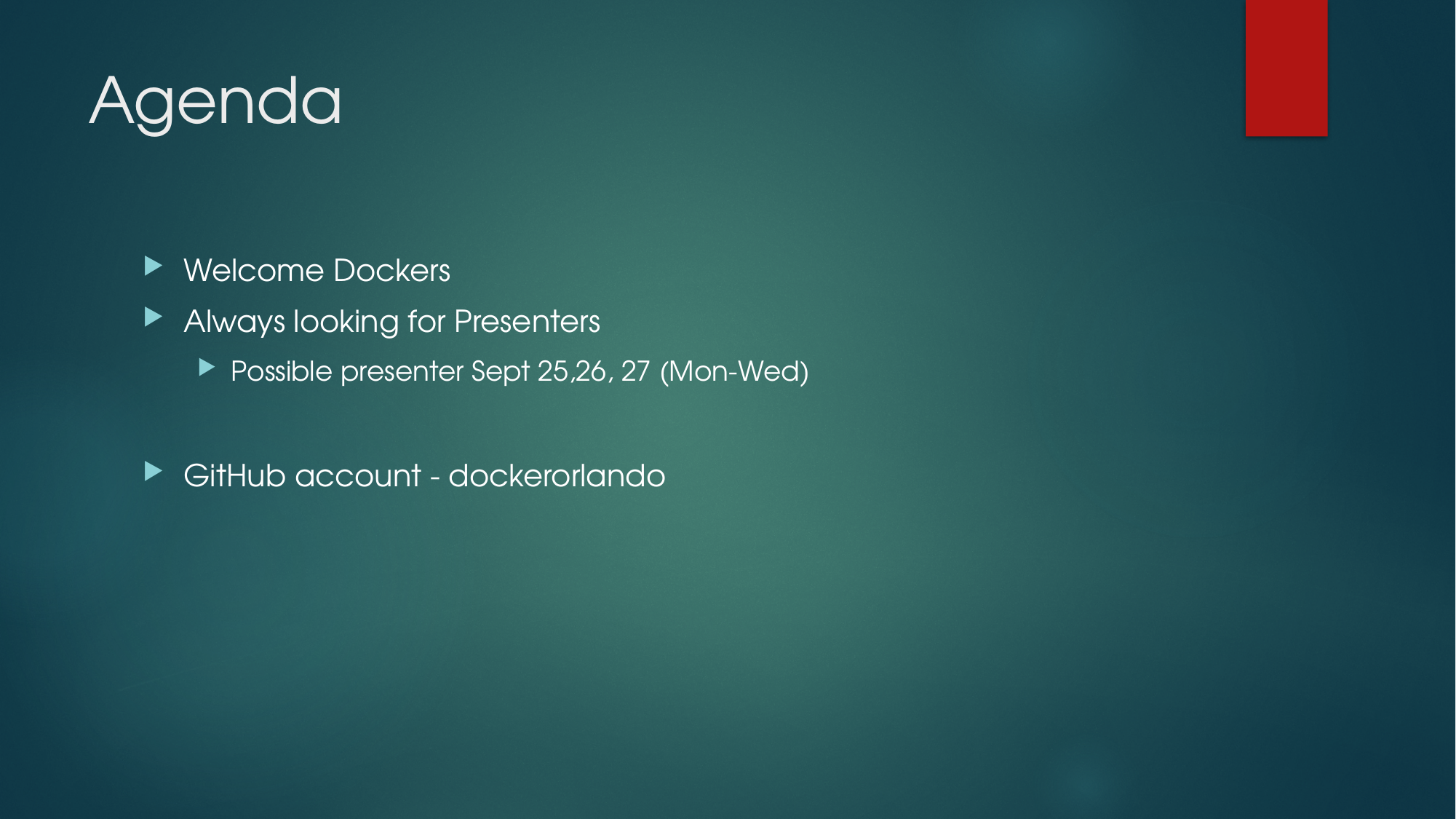

# Agenda
Welcome Dockers
Always looking for Presenters
Possible presenter Sept 25,26, 27 (Mon-Wed)

GitHub account - dockerorlando